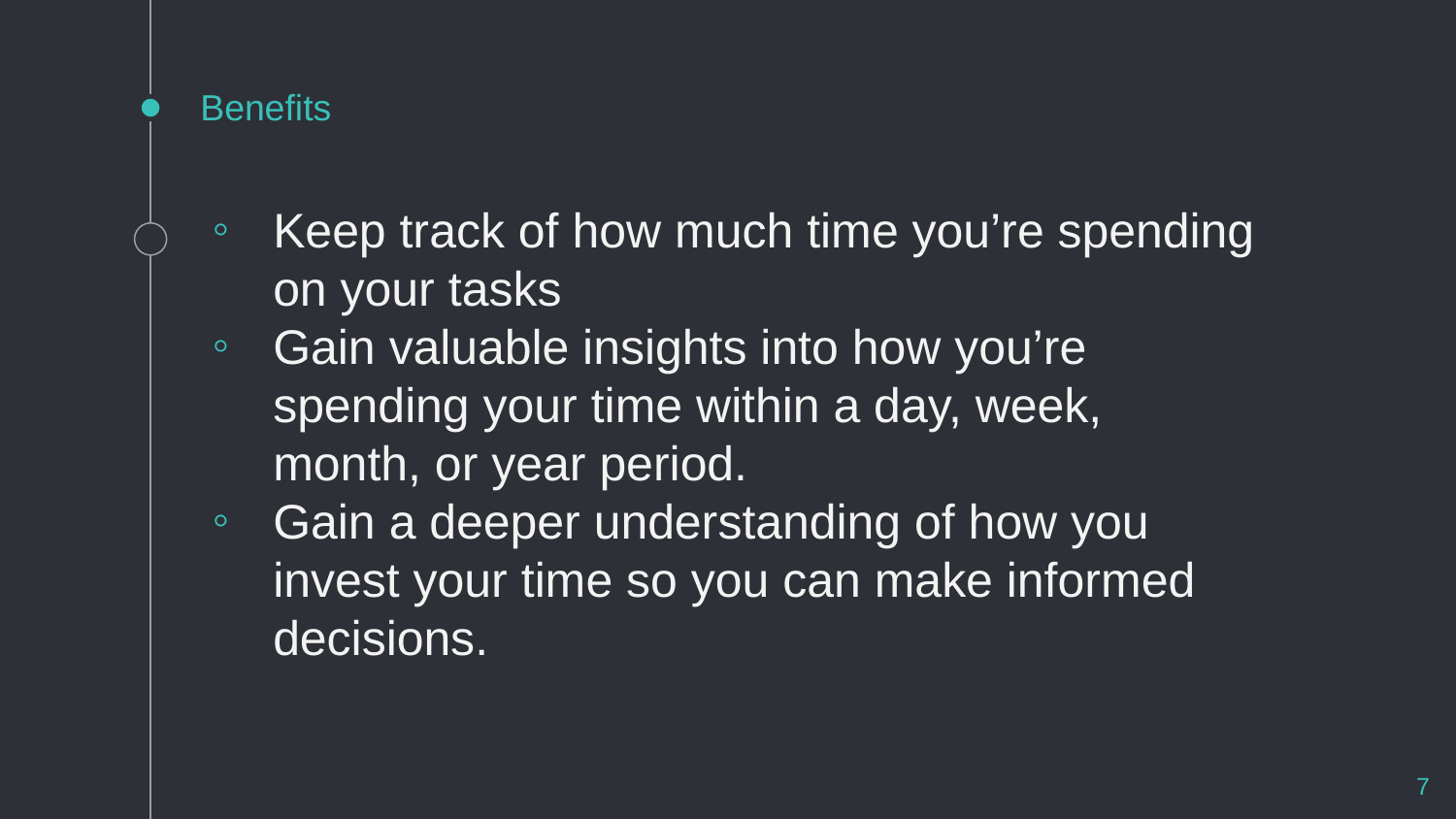

# Benefits
Keep track of how much time you’re spending on your tasks
Gain valuable insights into how you’re spending your time within a day, week, month, or year period.
Gain a deeper understanding of how you invest your time so you can make informed decisions.

7